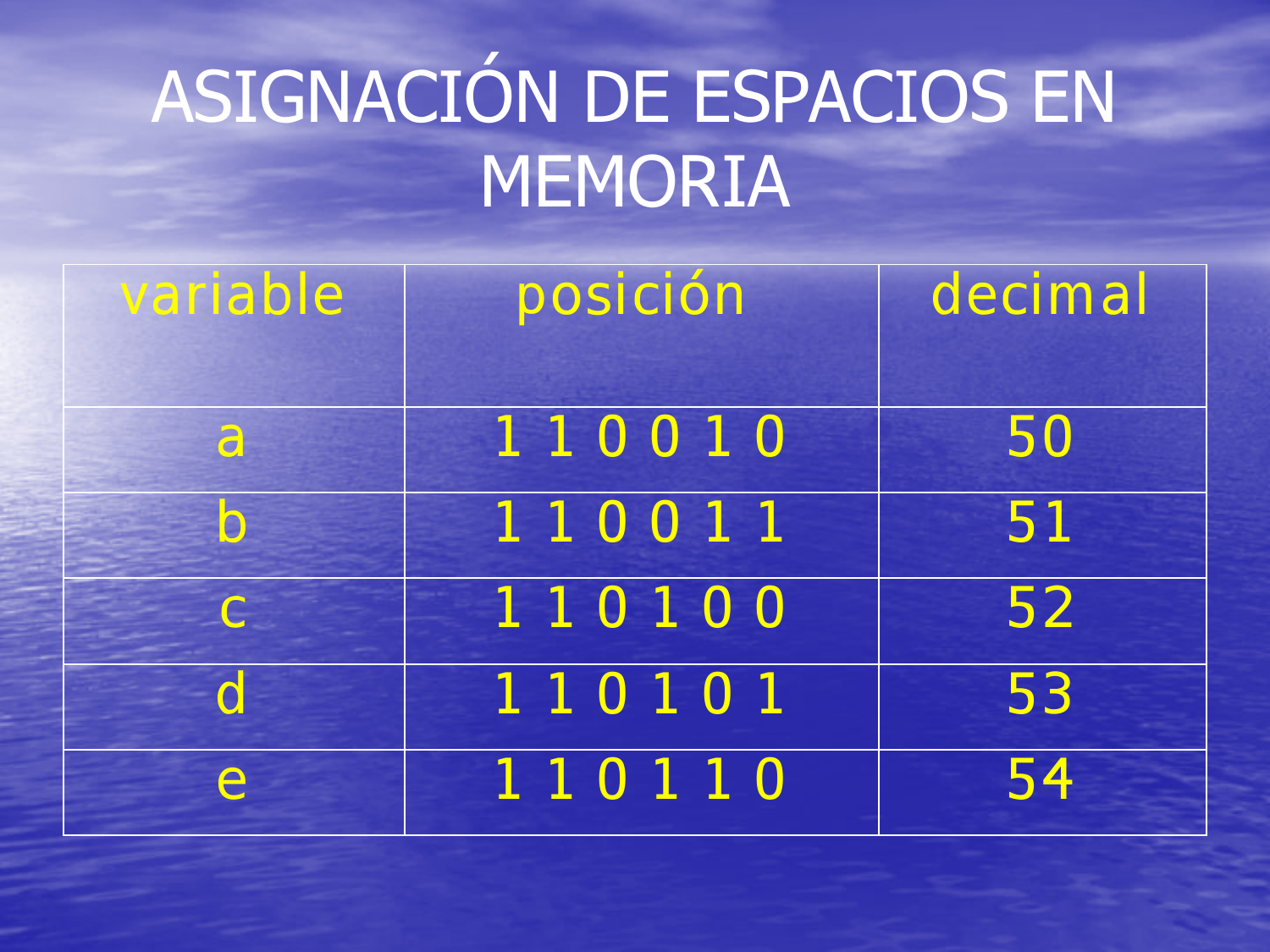

# ASIGNACIÓN DE ESPACIOS EN MEMORIA
| variable | posición | decimal |
| --- | --- | --- |
| a | 1 1 0 0 1 0 | 50 |
| b | 1 1 0 0 1 1 | 51 |
| c | 1 1 0 1 0 0 | 52 |
| d | 1 1 0 1 0 1 | 53 |
| e | 1 1 0 1 1 0 | 54 |